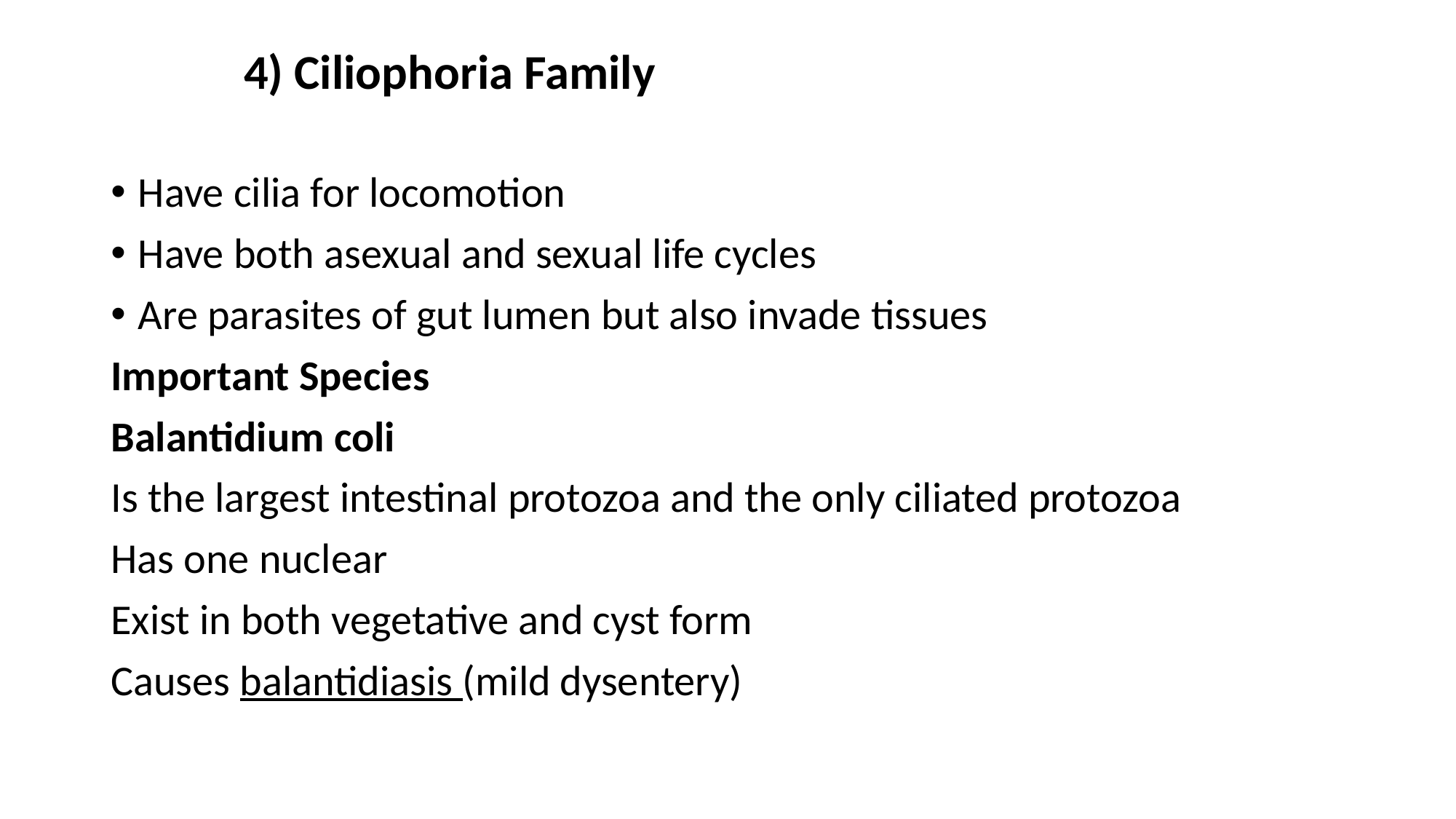

# 4) Ciliophoria Family
Have cilia for locomotion
Have both asexual and sexual life cycles
Are parasites of gut lumen but also invade tissues
Important Species
Balantidium coli
Is the largest intestinal protozoa and the only ciliated protozoa
Has one nuclear
Exist in both vegetative and cyst form
Causes balantidiasis (mild dysentery)